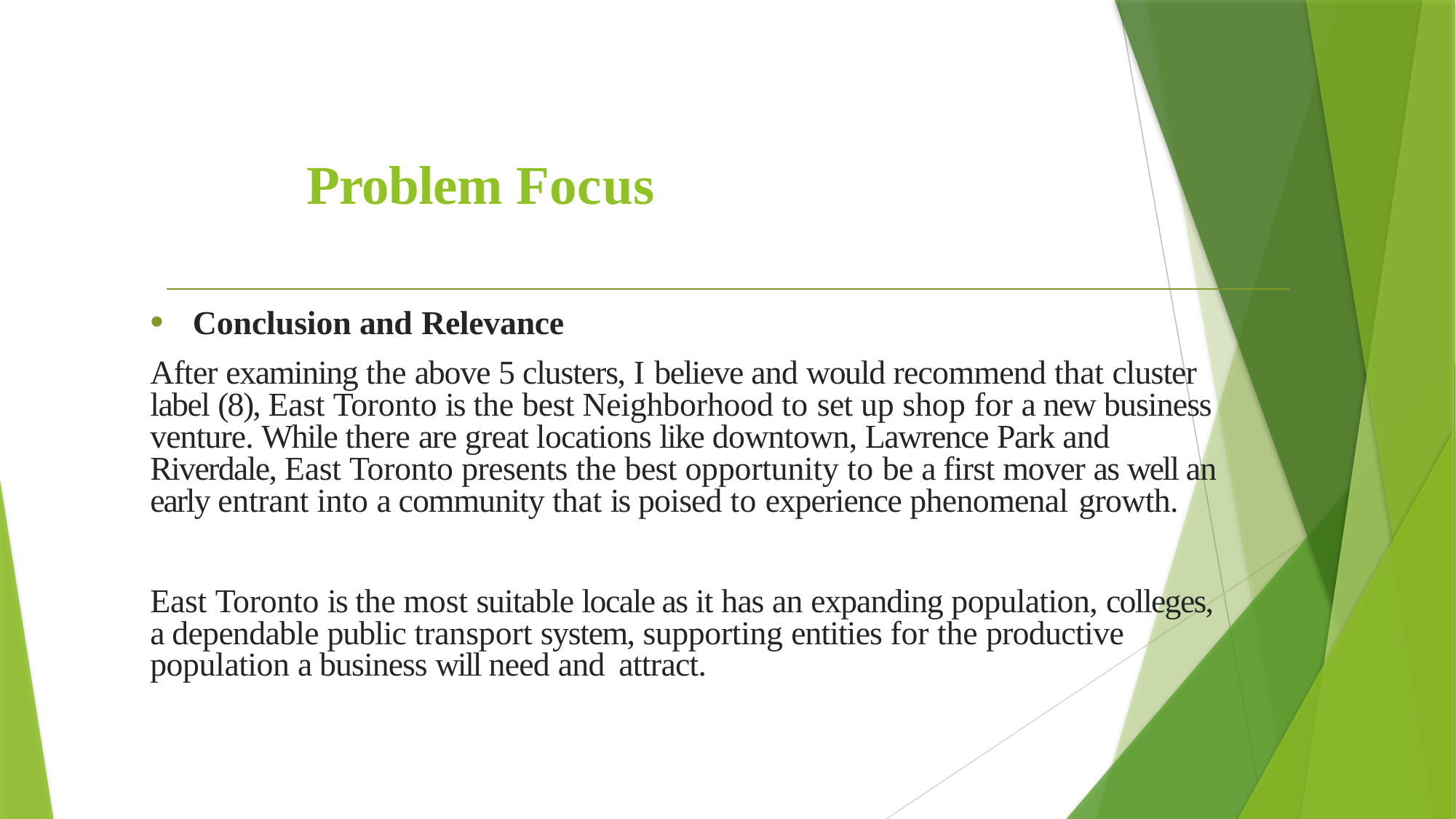

# Problem Focus

Conclusion and Relevance
After examining the above 5 clusters, I believe and would recommend that cluster  label (8), East Toronto is the best Neighborhood to set up shop for a new business  venture. While there are great locations like downtown, Lawrence Park and  Riverdale, East Toronto presents the best opportunity to be a first mover as well an  early entrant into a community that is poised to experience phenomenal growth.

East Toronto is the most suitable locale as it has an expanding population, colleges,  a dependable public transport system, supporting entities for the productive  population a business will need and attract.